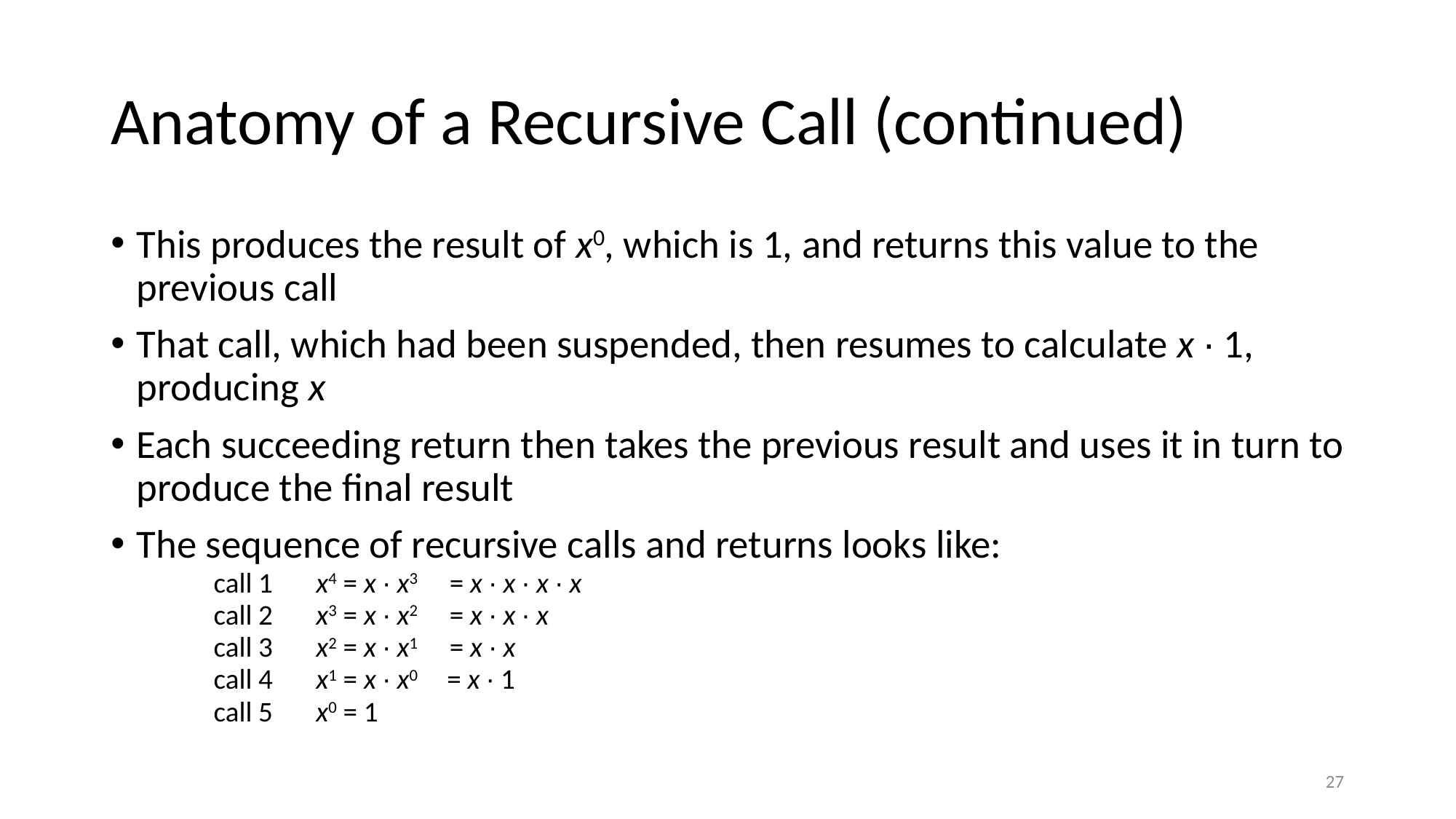

# Anatomy of a Recursive Call (continued)
This produces the result of x0, which is 1, and returns this value to the previous call
That call, which had been suspended, then resumes to calculate x ∙ 1, producing x
Each succeeding return then takes the previous result and uses it in turn to produce the final result
The sequence of recursive calls and returns looks like:
		call 1	x4 = x ∙ x3     = x ∙ x ∙ x ∙ x
		call 2	x3 = x ∙ x2     = x ∙ x ∙ x
		call 3	x2 = x ∙ x1     = x ∙ x
		call 4	x1 = x ∙ x0     = x ∙ 1
		call 5	x0 = 1
27